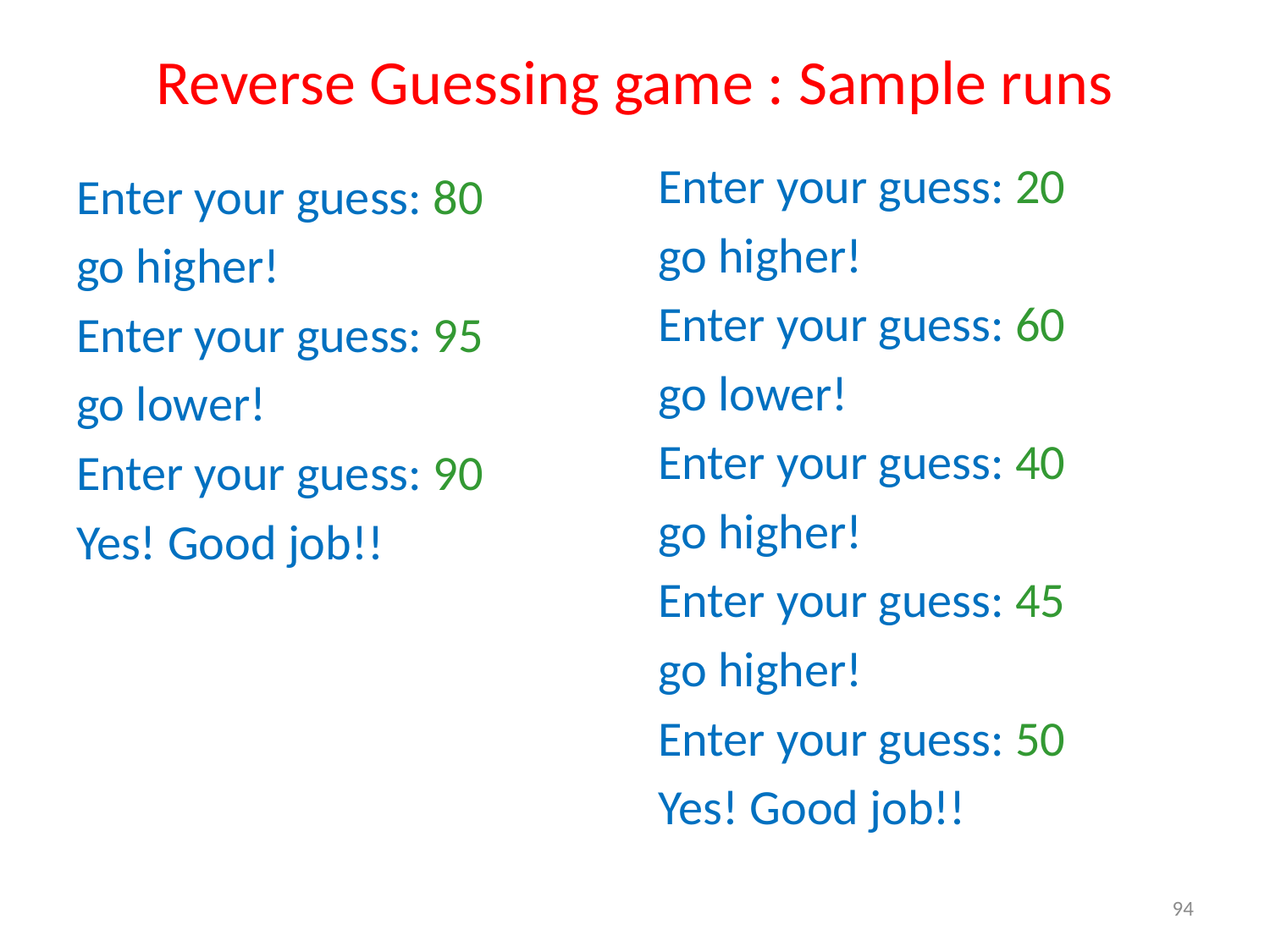

# Reverse Guessing game : Sample runs
Enter your guess: 20
go higher!
Enter your guess: 60
go lower!
Enter your guess: 40
go higher!
Enter your guess: 45
go higher!
Enter your guess: 50
Yes! Good job!!

Enter your guess: 80
go higher!
Enter your guess: 95
go lower!
Enter your guess: 90
Yes! Good job!!

94